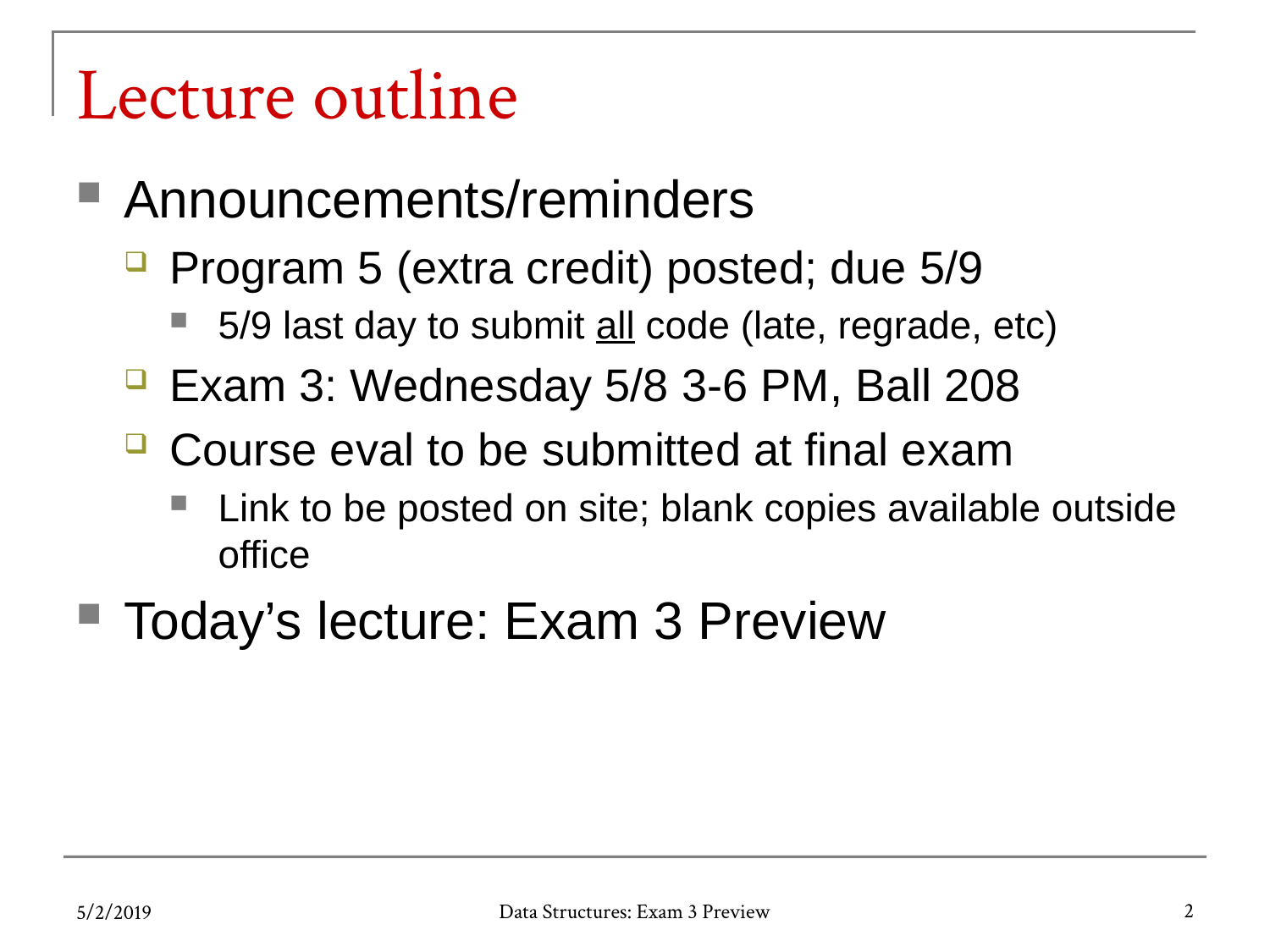

# Lecture outline
Announcements/reminders
Program 5 (extra credit) posted; due 5/9
5/9 last day to submit all code (late, regrade, etc)
Exam 3: Wednesday 5/8 3-6 PM, Ball 208
Course eval to be submitted at final exam
Link to be posted on site; blank copies available outside office
Today’s lecture: Exam 3 Preview
5/2/2019
2
Data Structures: Exam 3 Preview